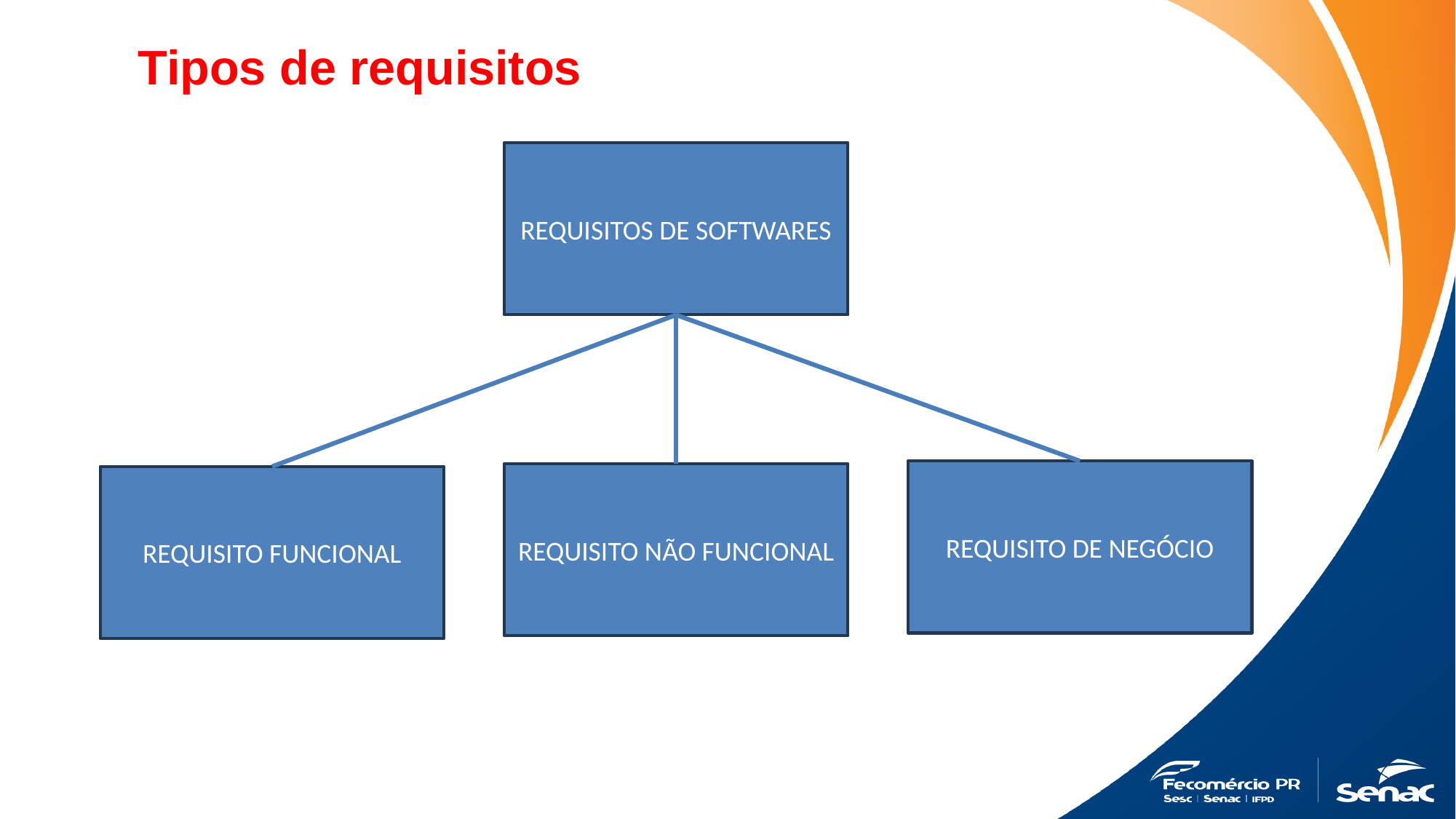

Tipos de requisitos
REQUISITOS DE SOFTWARES
REQUISITO DE NEGÓCIO
REQUISITO NÃO FUNCIONAL
REQUISITO FUNCIONAL